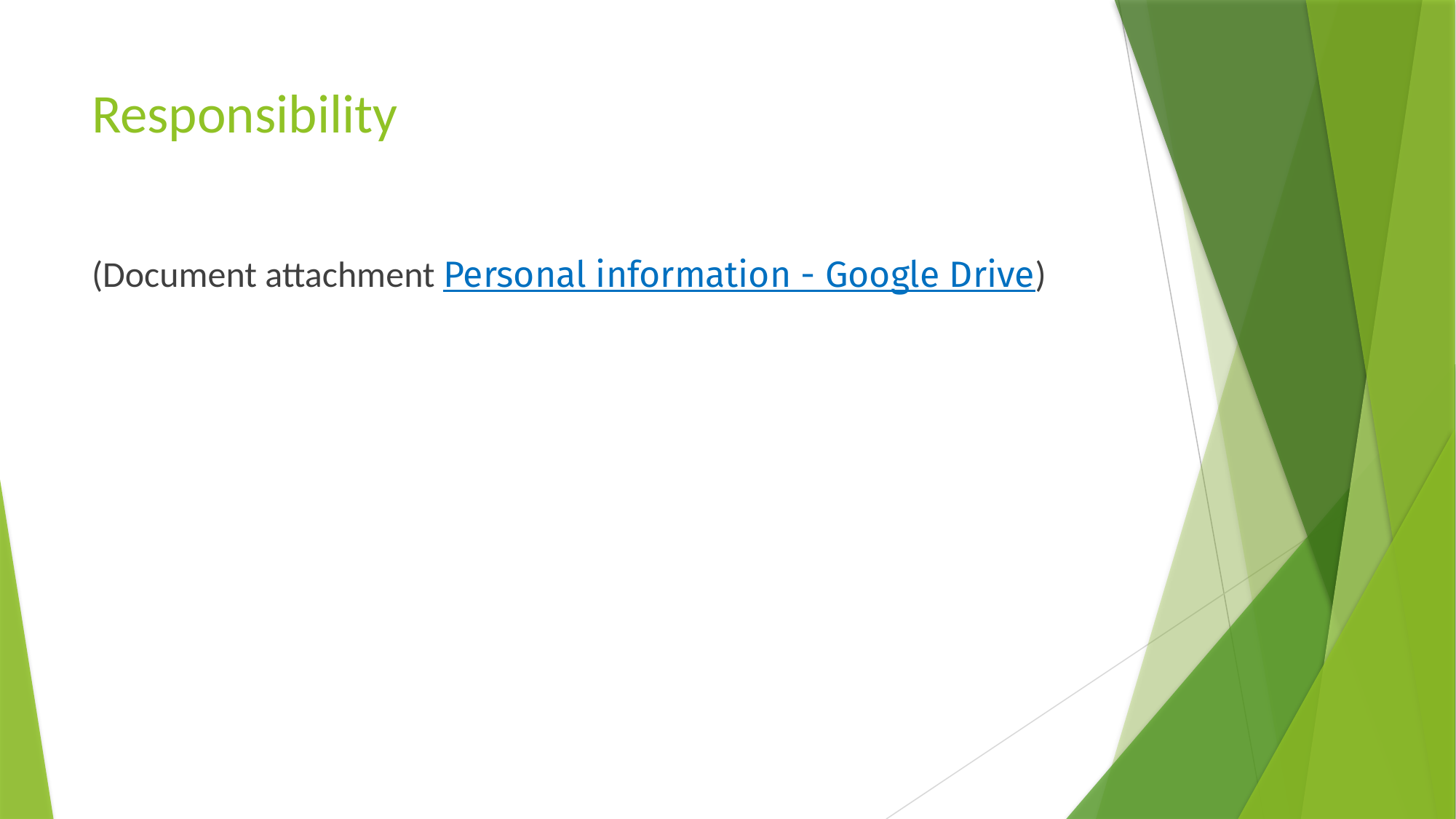

# Responsibility

(Document attachment Personal information - Google Drive)